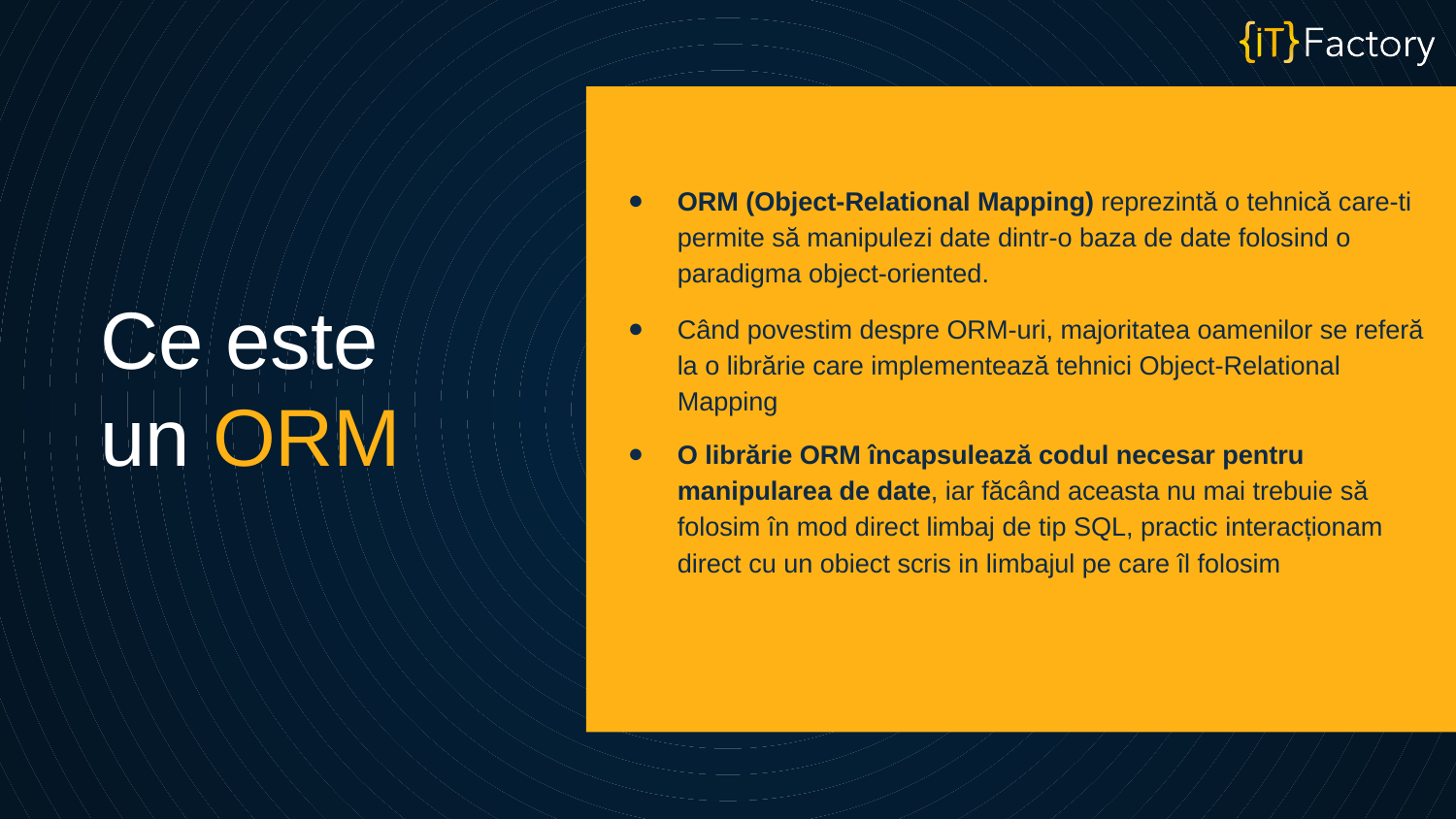

ORM (Object-Relational Mapping) reprezintă o tehnică care-ti permite să manipulezi date dintr-o baza de date folosind o paradigma object-oriented.

Când povestim despre ORM-uri, majoritatea oamenilor se referă la o librărie care implementează tehnici Object-Relational Mapping

O librărie ORM încapsulează codul necesar pentru manipularea de date, iar făcând aceasta nu mai trebuie să folosim în mod direct limbaj de tip SQL, practic interacționam direct cu un obiect scris in limbajul pe care îl folosim

Ce este
un ORM